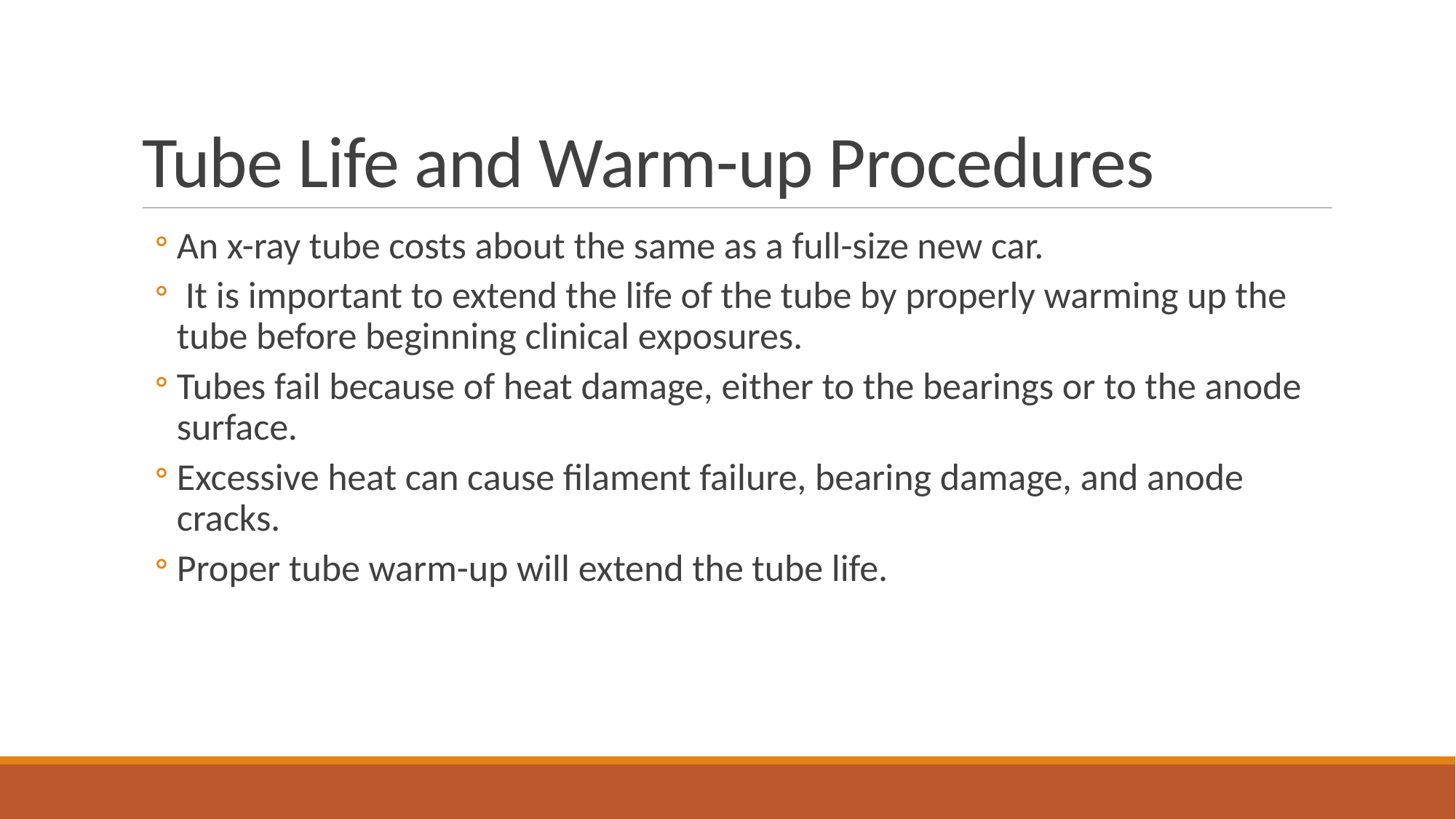

# Tube Life and Warm-up Procedures
An x-ray tube costs about the same as a full-size new car.
 It is important to extend the life of the tube by properly warming up the tube before beginning clinical exposures.
Tubes fail because of heat damage, either to the bearings or to the anode surface.
Excessive heat can cause filament failure, bearing damage, and anode cracks.
Proper tube warm-up will extend the tube life.